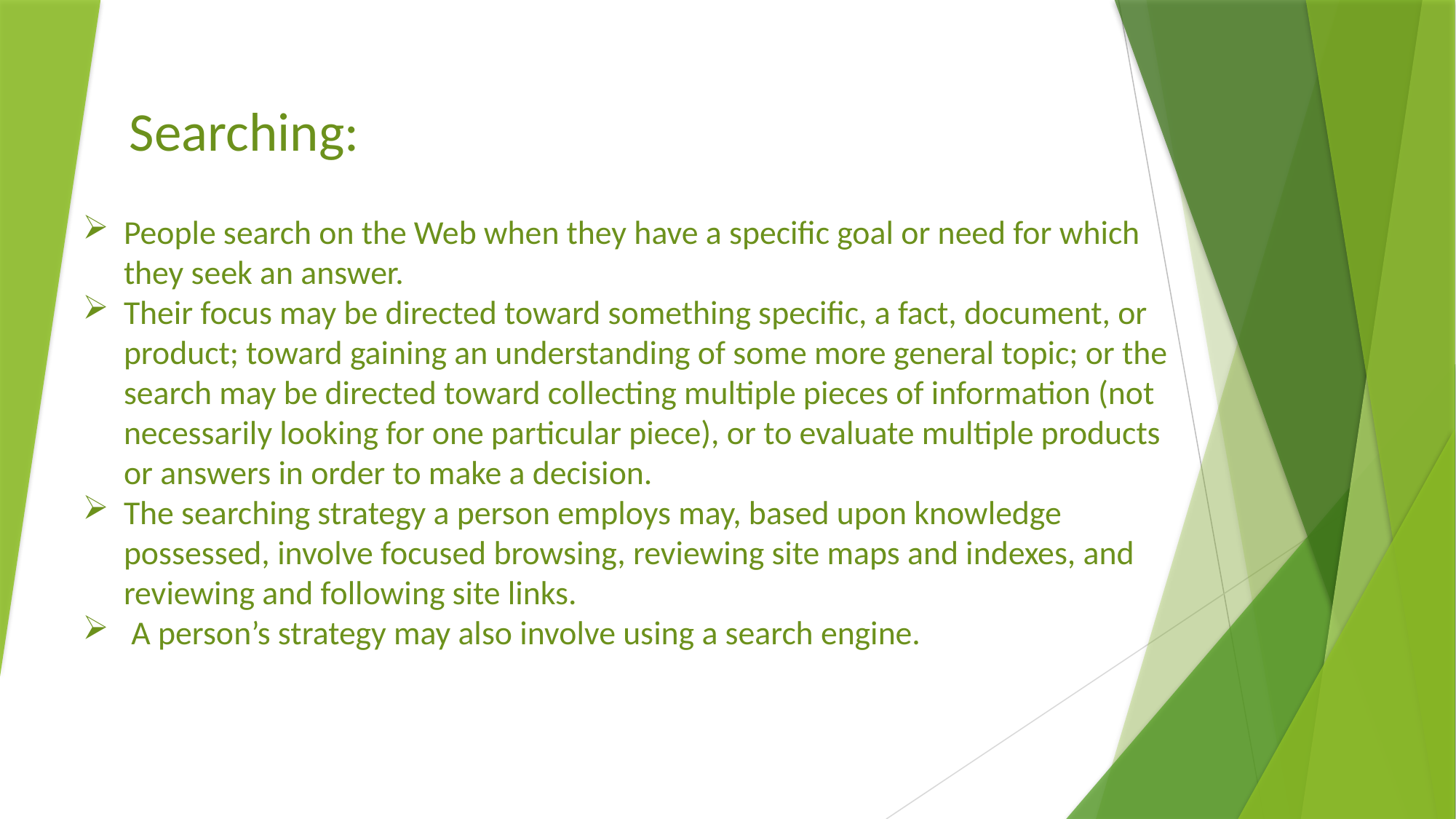

Searching:
People search on the Web when they have a specific goal or need for which they seek an answer.
Their focus may be directed toward something specific, a fact, document, or product; toward gaining an understanding of some more general topic; or the search may be directed toward collecting multiple pieces of information (not necessarily looking for one particular piece), or to evaluate multiple products or answers in order to make a decision.
The searching strategy a person employs may, based upon knowledge possessed, involve focused browsing, reviewing site maps and indexes, and reviewing and following site links.
 A person’s strategy may also involve using a search engine.